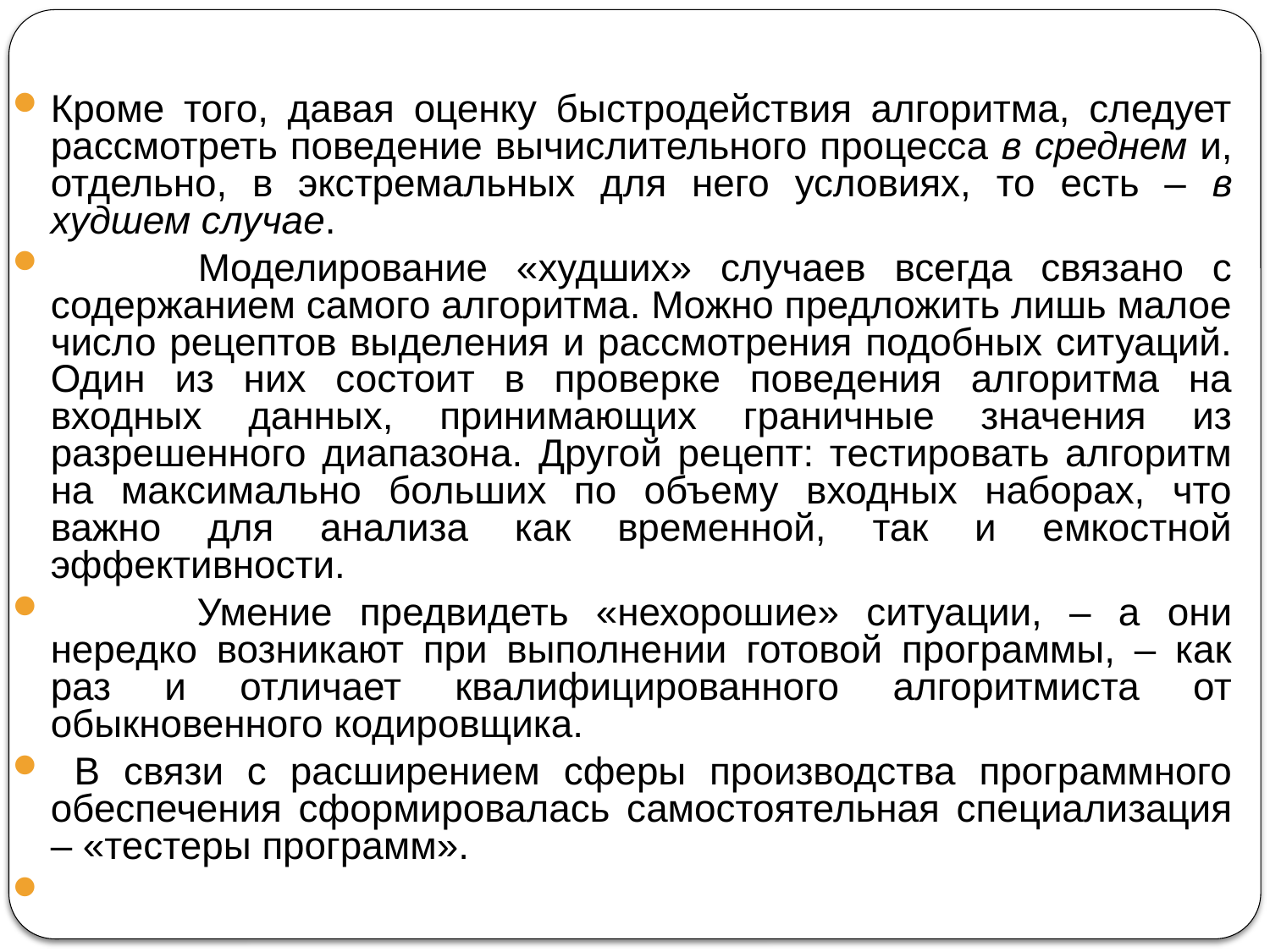

#
Кроме того, давая оценку быстродействия алгоритма, следует рассмотреть поведение вычислительного процесса в среднем и, отдельно, в экстремальных для него условиях, то есть – в худшем случае.
            Моделирование «худших» случаев всегда связано с содержанием самого алгоритма. Можно предложить лишь малое число рецептов выделения и рассмотрения подобных ситуаций. Один из них состоит в проверке поведения алгоритма на входных данных, принимающих граничные значения из разрешенного диапазона. Другой рецепт: тестировать алгоритм на максимально больших по объему входных наборах, что важно для анализа как временной, так и емкостной эффективности.
            Умение предвидеть «нехорошие» ситуации, – а они нередко возникают при выполнении готовой программы, – как раз и отличает квалифицированного алгоритмиста от обыкновенного кодировщика.
 В связи с расширением сферы производства программного обеспечения сформировалась самостоятельная специализация – «тестеры программ».